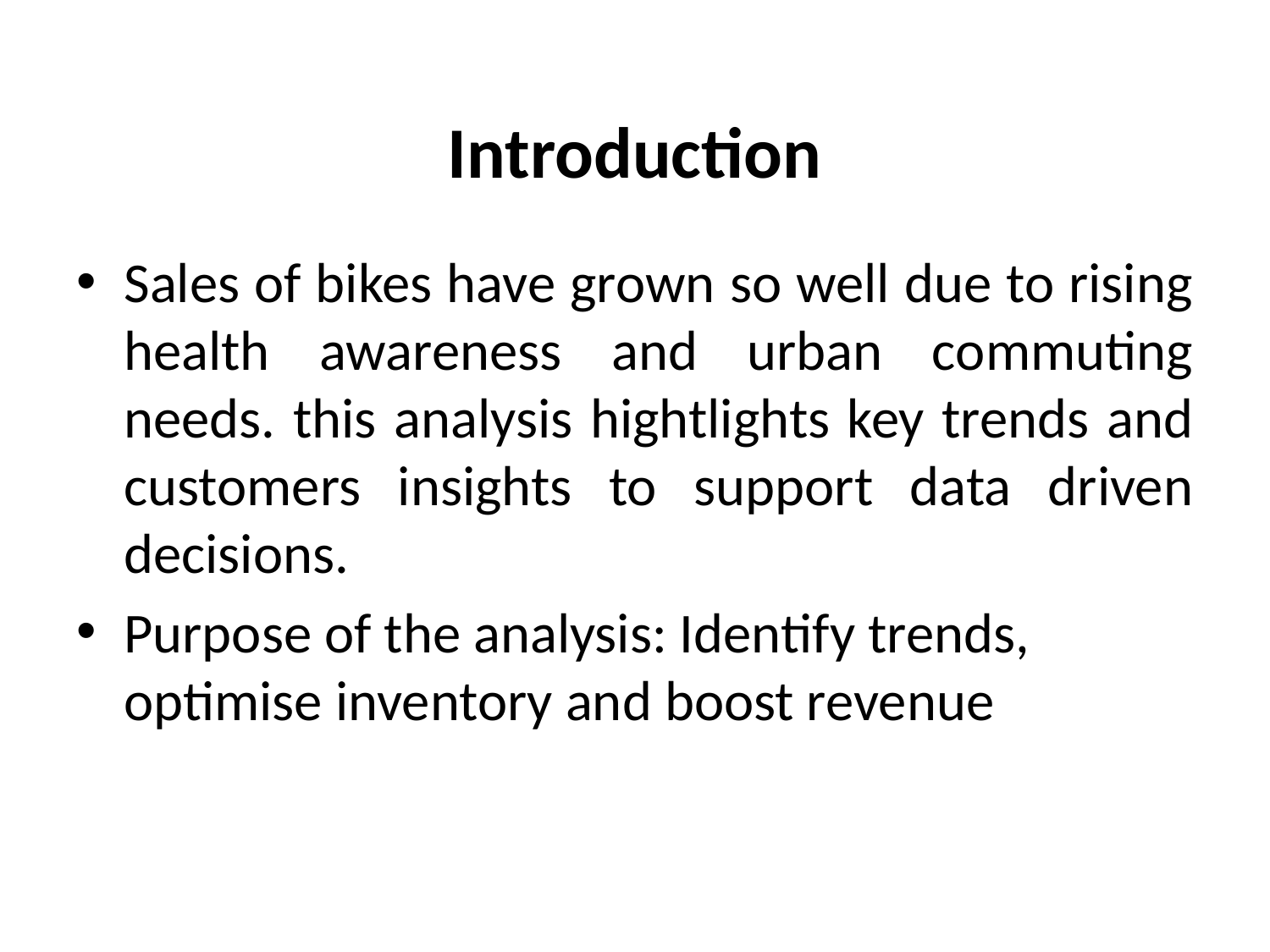

# Introduction
Sales of bikes have grown so well due to rising health awareness and urban commuting needs. this analysis hightlights key trends and customers insights to support data driven decisions.
Purpose of the analysis: Identify trends, optimise inventory and boost revenue